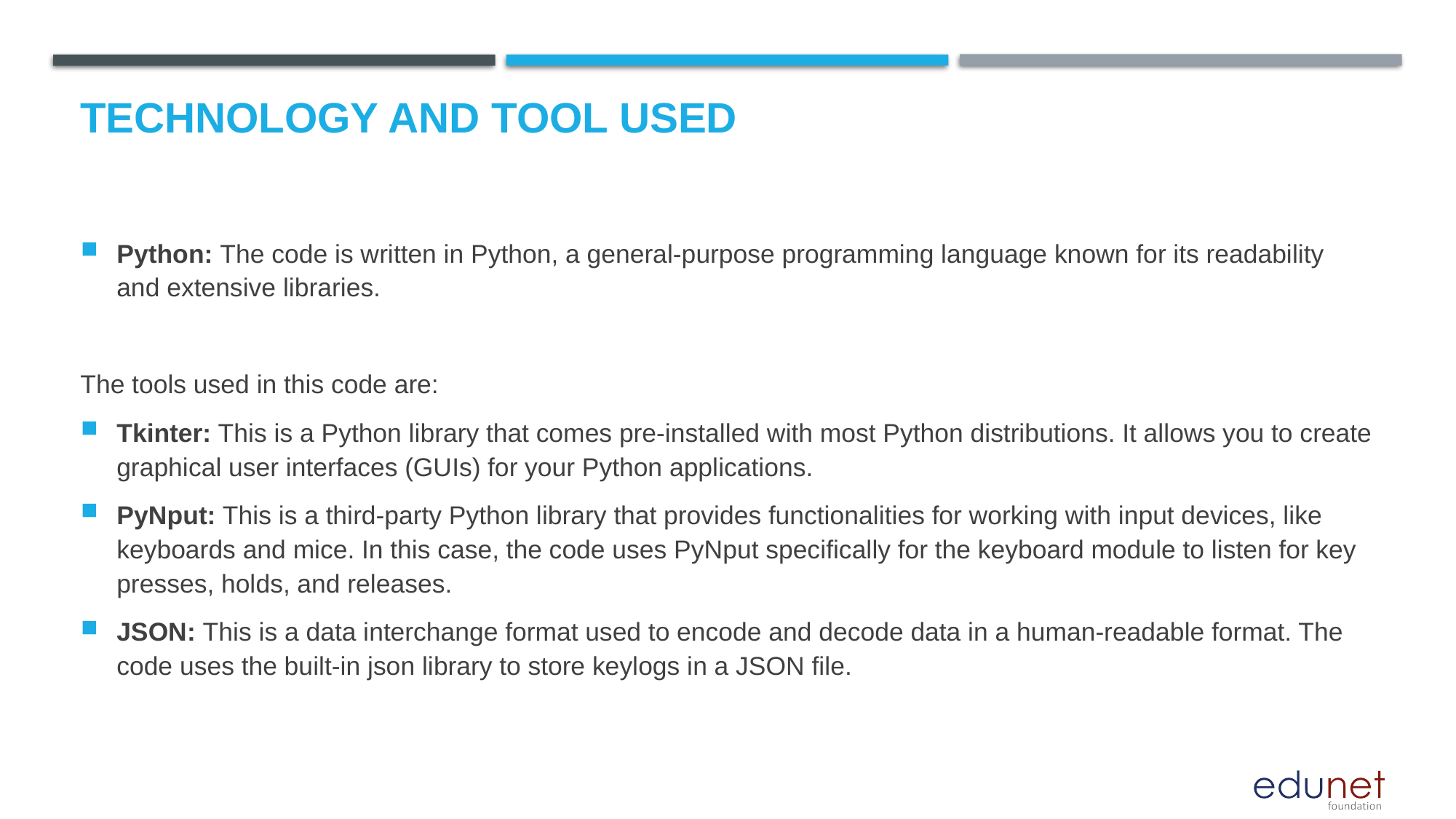

# TECHNOLOGY AND TOOL USED

Python: The code is written in Python, a general-purpose programming language known for its readability and extensive libraries.

The tools used in this code are:
Tkinter: This is a Python library that comes pre-installed with most Python distributions. It allows you to create graphical user interfaces (GUIs) for your Python applications.
PyNput: This is a third-party Python library that provides functionalities for working with input devices, like keyboards and mice. In this case, the code uses PyNput specifically for the keyboard module to listen for key presses, holds, and releases.
JSON: This is a data interchange format used to encode and decode data in a human-readable format. The code uses the built-in json library to store keylogs in a JSON file.